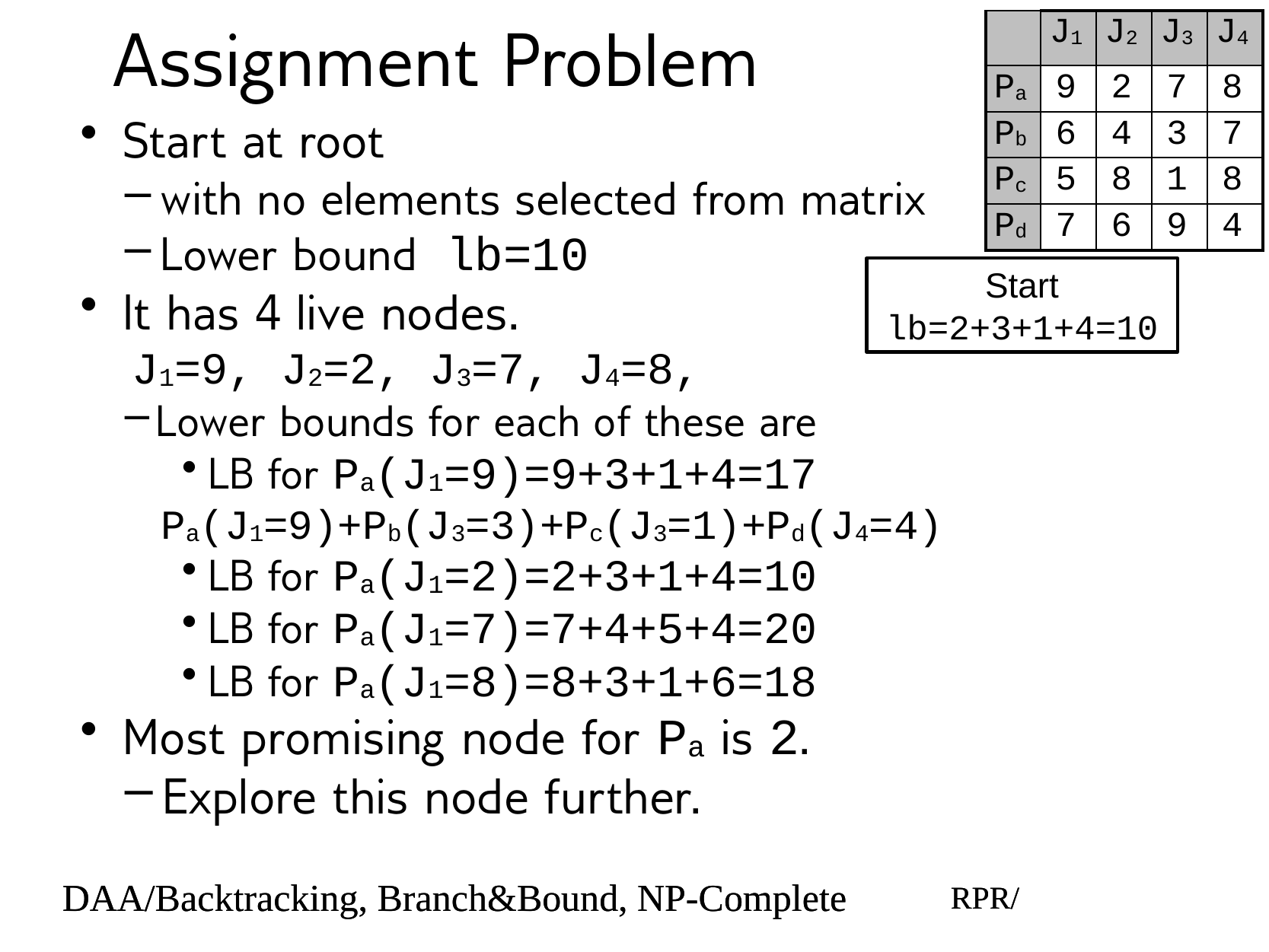

# Assignment Problem
|  | J1 | J2 | J3 | J4 |
| --- | --- | --- | --- | --- |
| Pa | 9 | 2 | 7 | 8 |
| Pb | 6 | 4 | 3 | 7 |
| Pc | 5 | 8 | 1 | 8 |
| Pd | 7 | 6 | 9 | 4 |
Start at root
with no elements selected from matrix
Lower bound lb=10
It has 4 live nodes.
J1=9, J2=2, J3=7, J4=8,
Lower bounds for each of these are
LB for Pa(J1=9)=9+3+1+4=17
Pa(J1=9)+Pb(J3=3)+Pc(J3=1)+Pd(J4=4)
LB for Pa(J1=2)=2+3+1+4=10
LB for Pa(J1=7)=7+4+5+4=20
LB for Pa(J1=8)=8+3+1+6=18
Most promising node for Pa is 2.
Explore this node further.
Start
lb=2+3+1+4=10
DAA/Backtracking, Branch&Bound, NP-Complete
RPR/
10